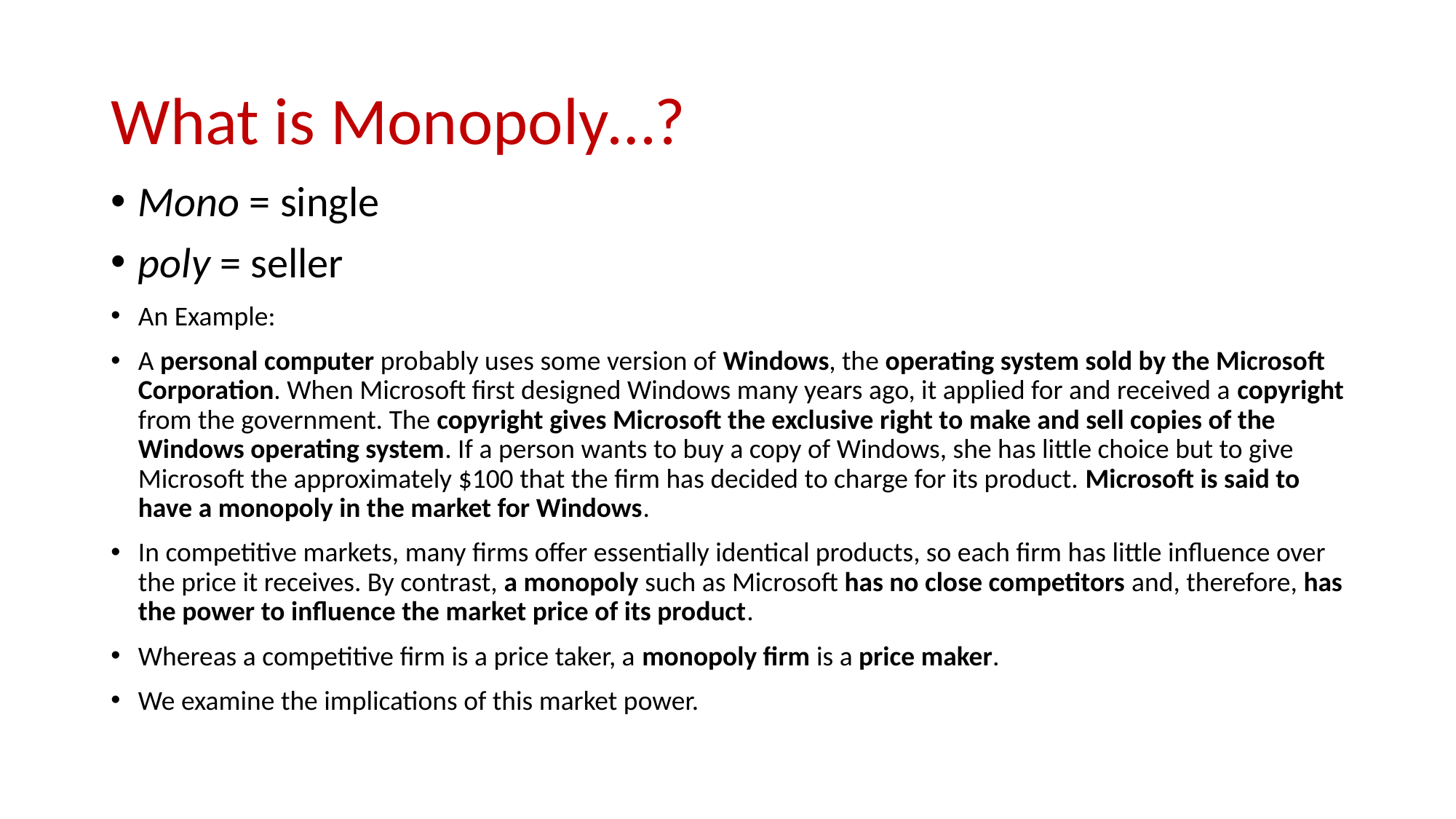

# What is Monopoly…?
Mono = single
poly = seller
An Example:
A personal computer probably uses some version of Windows, the operating system sold by the Microsoft Corporation. When Microsoft first designed Windows many years ago, it applied for and received a copyright from the government. The copyright gives Microsoft the exclusive right to make and sell copies of the Windows operating system. If a person wants to buy a copy of Windows, she has little choice but to give Microsoft the approximately $100 that the firm has decided to charge for its product. Microsoft is said to have a monopoly in the market for Windows.
In competitive markets, many firms offer essentially identical products, so each firm has little influence over the price it receives. By contrast, a monopoly such as Microsoft has no close competitors and, therefore, has the power to influence the market price of its product.
Whereas a competitive firm is a price taker, a monopoly firm is a price maker.
We examine the implications of this market power.